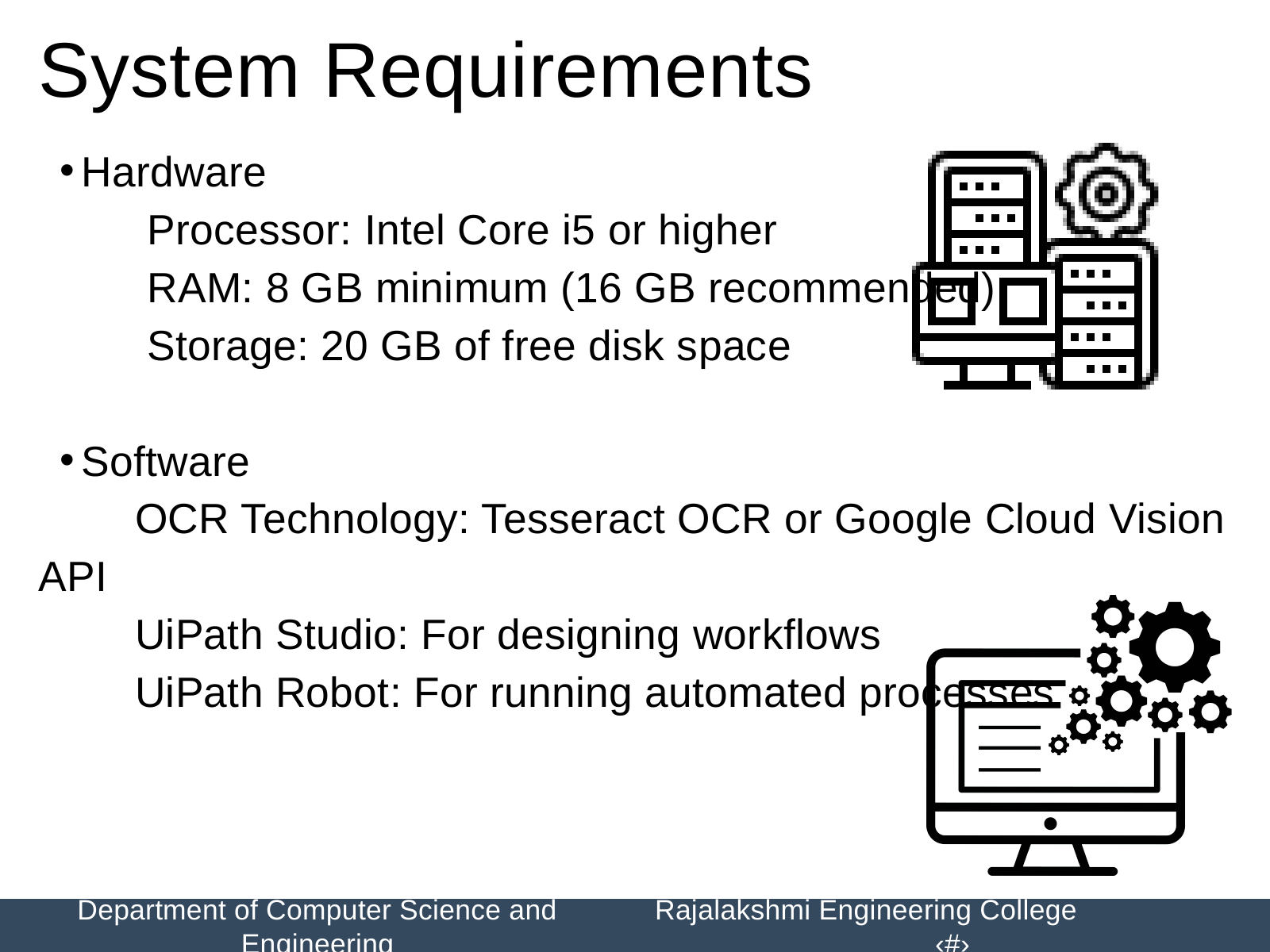

System Requirements

Hardware
         Processor: Intel Core i5 or higher
         RAM: 8 GB minimum (16 GB recommended)
         Storage: 20 GB of free disk space

Software
        OCR Technology: Tesseract OCR or Google Cloud Vision API
        UiPath Studio: For designing workflows
        UiPath Robot: For running automated processes

Department of Computer Science and Engineering

Rajalakshmi Engineering College 		‹#›